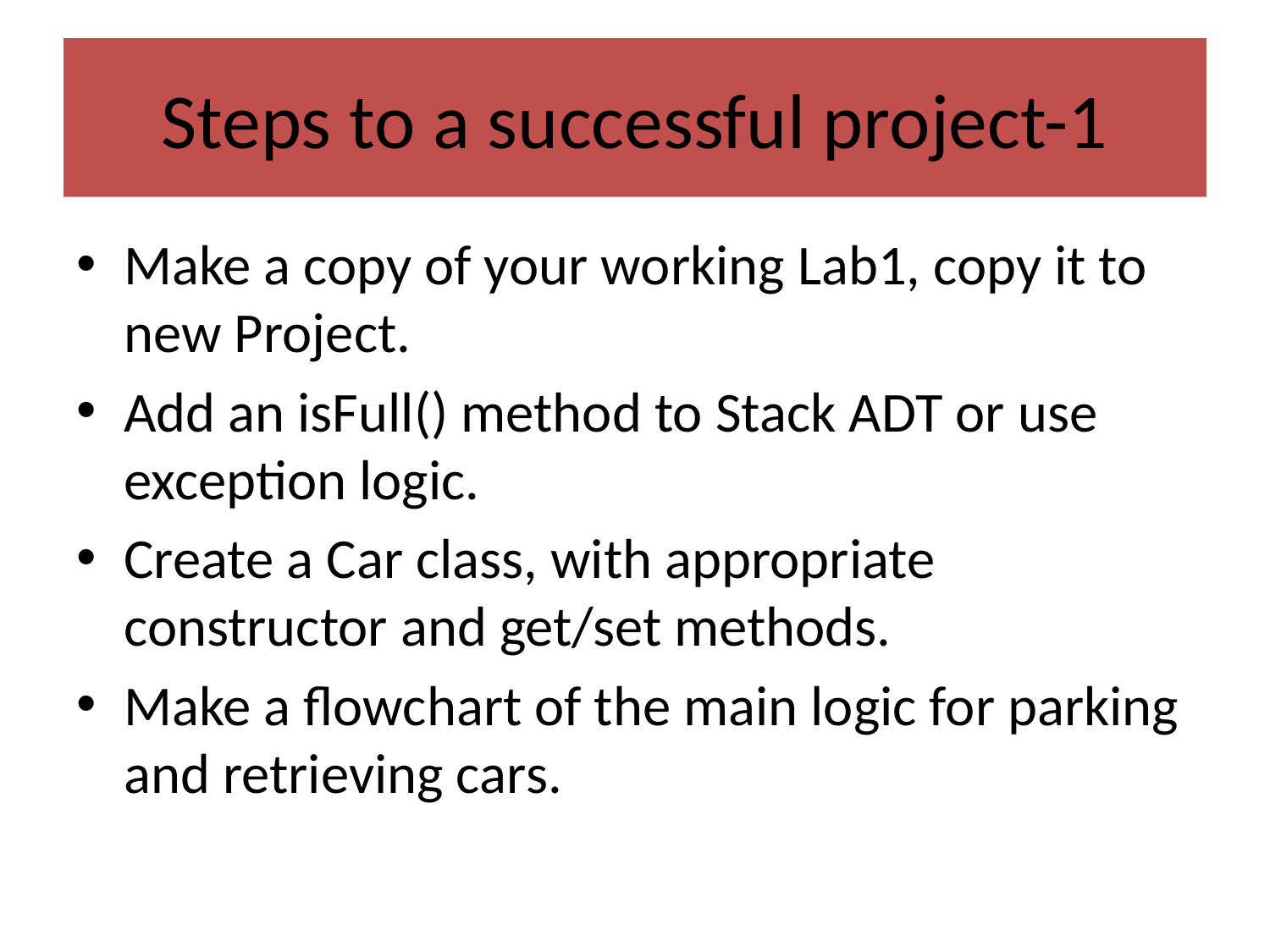

# Steps to a successful project-1
Make a copy of your working Lab1, copy it to new Project.
Add an isFull() method to Stack ADT or use exception logic.
Create a Car class, with appropriate constructor and get/set methods.
Make a flowchart of the main logic for parking and retrieving cars.